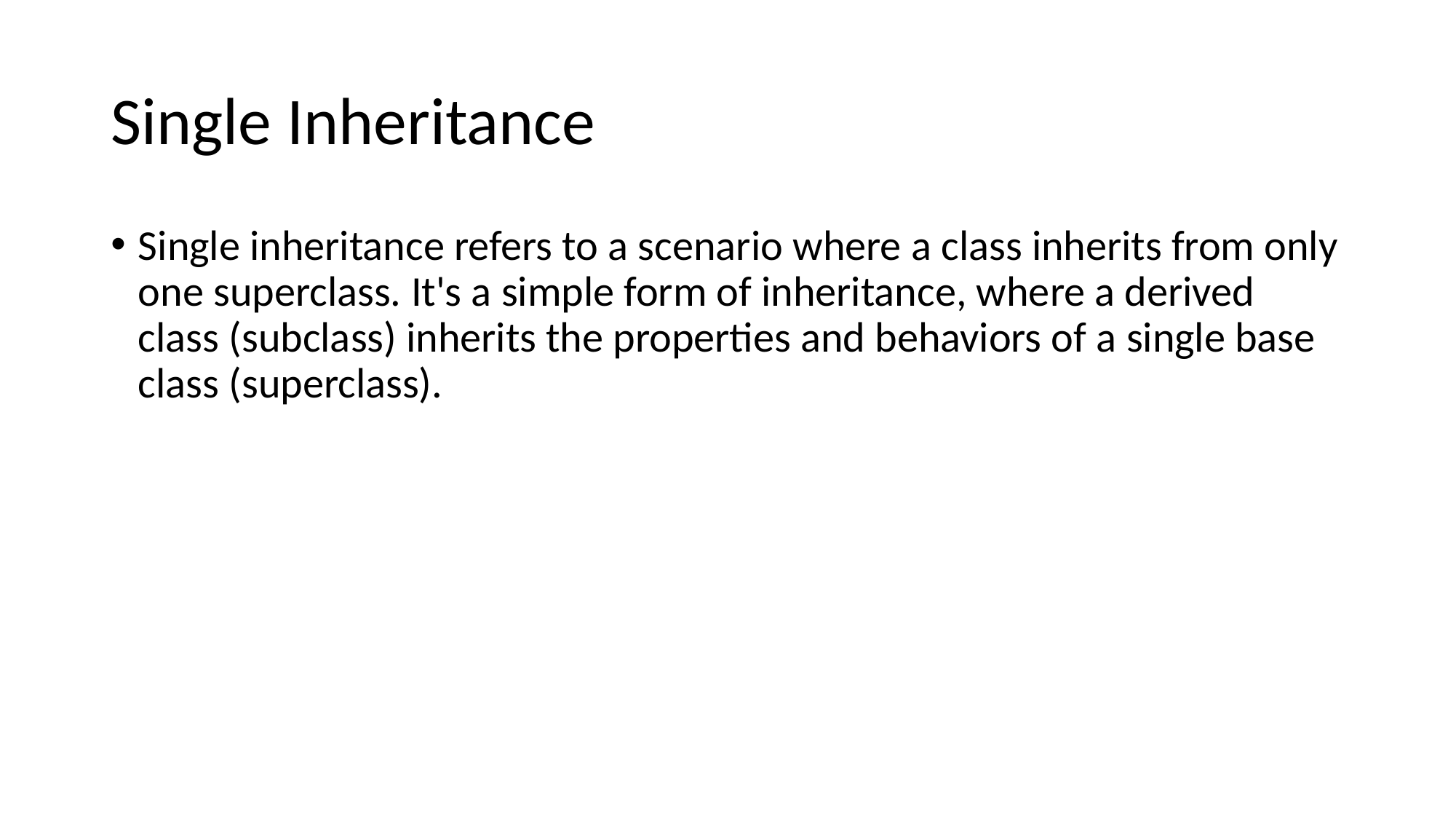

# Single Inheritance
Single inheritance refers to a scenario where a class inherits from only one superclass. It's a simple form of inheritance, where a derived class (subclass) inherits the properties and behaviors of a single base class (superclass).